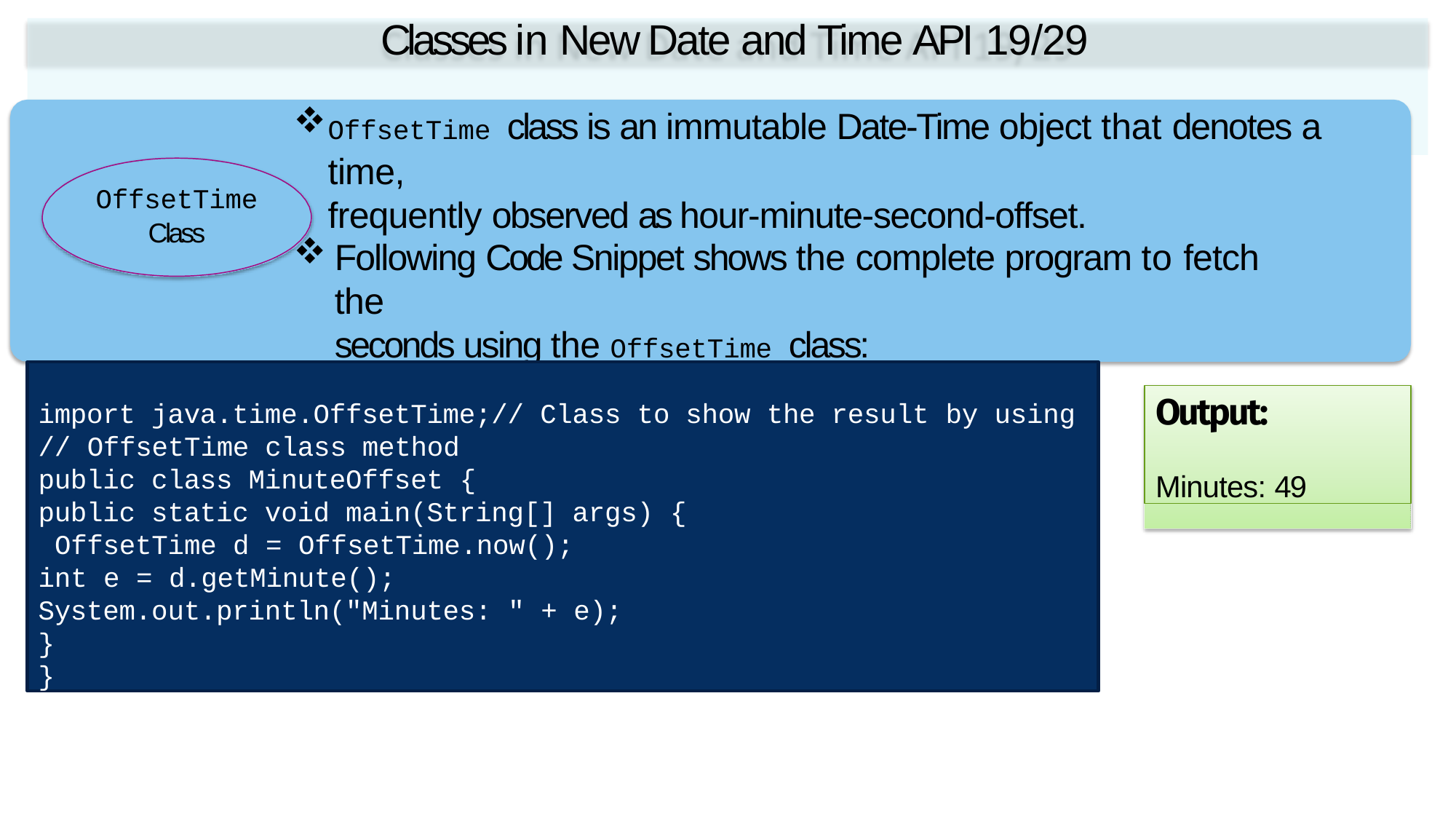

# Classes in New Date and Time API 19/29

OffsetTime class is an immutable Date-Time object that denotes a time,
frequently observed as hour-minute-second-offset.

OffsetTime
Class
Following Code Snippet shows the complete program to fetch the
seconds using the OffsetTime class:

import java.time.OffsetTime;// Class to show the result by using
// OffsetTime class method  public class MinuteOffset {
public static void main(String[] args) {  OffsetTime d = OffsetTime.now();
int e = d.getMinute();
System.out.println("Minutes: " + e);
}
}

Output:

Minutes: 49
Fundamental Programming in Java -Session 13 / Slide 22
© Aptech Ltd.